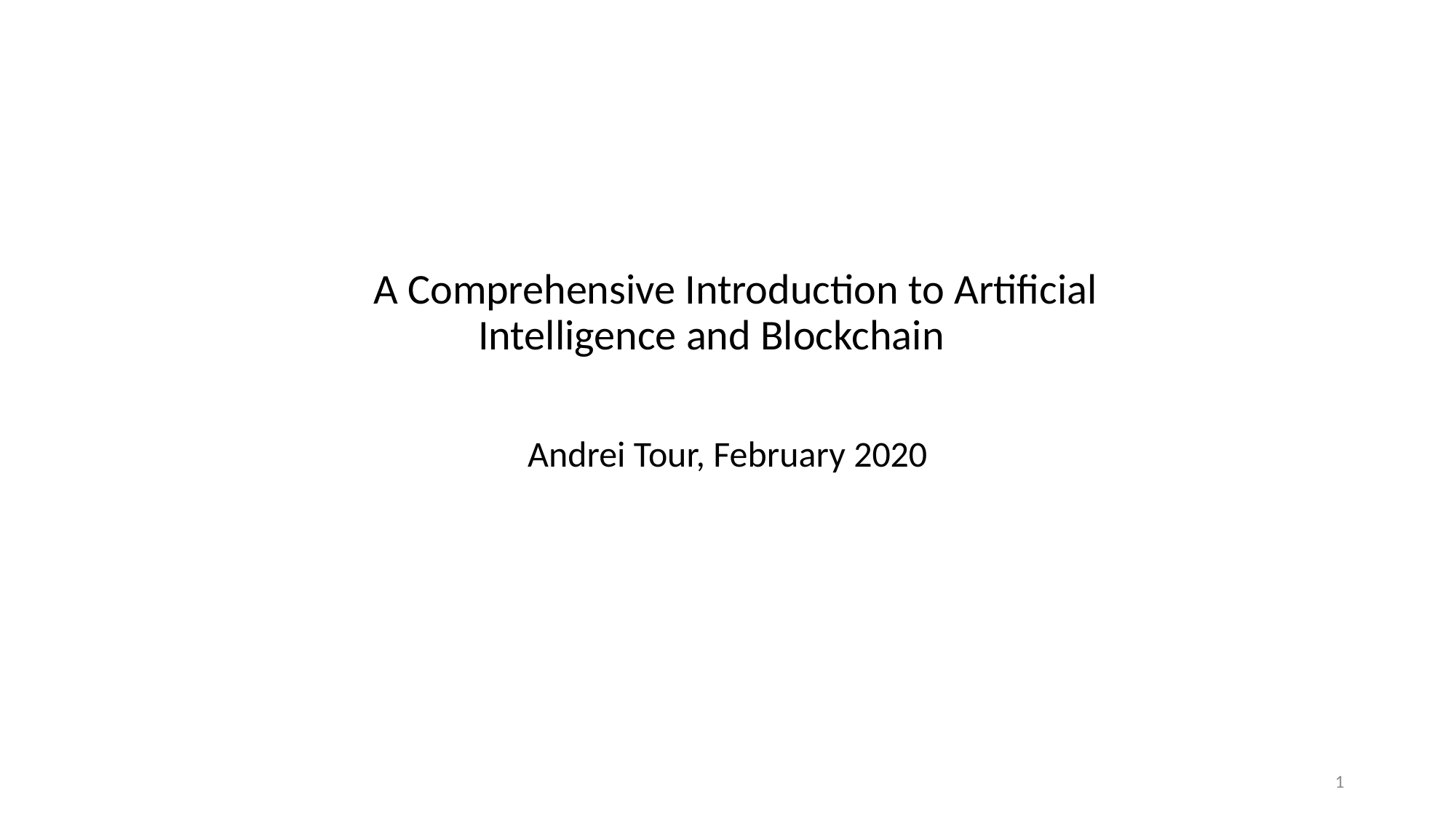

# A Comprehensive Introduction to Artificial Intelligence and Blockchain
Andrei Tour, February 2020
1